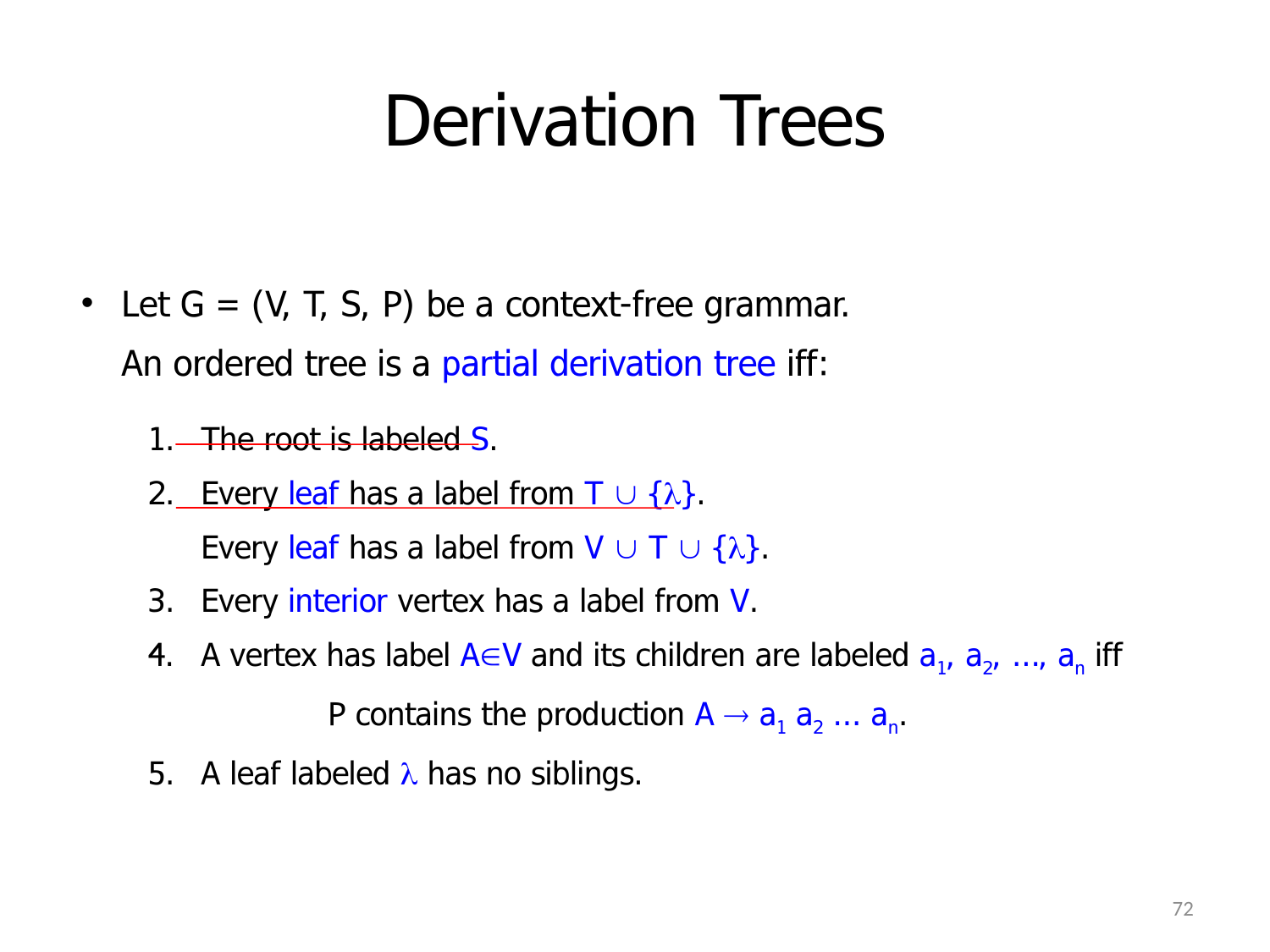

# Derivation Trees
Let G = (V, T, S, P) be a context-free grammar.
	An ordered tree is a partial derivation tree iff:
The root is labeled S.
Every leaf has a label from T ∪ {λ}.
	Every leaf has a label from V ∪ T ∪ {λ}.
Every interior vertex has a label from V.
A vertex has label A∈V and its children are labeled a1, a2, ..., an iff
		P contains the production A → a1 a2 ... an.
A leaf labeled λ has no siblings.

72